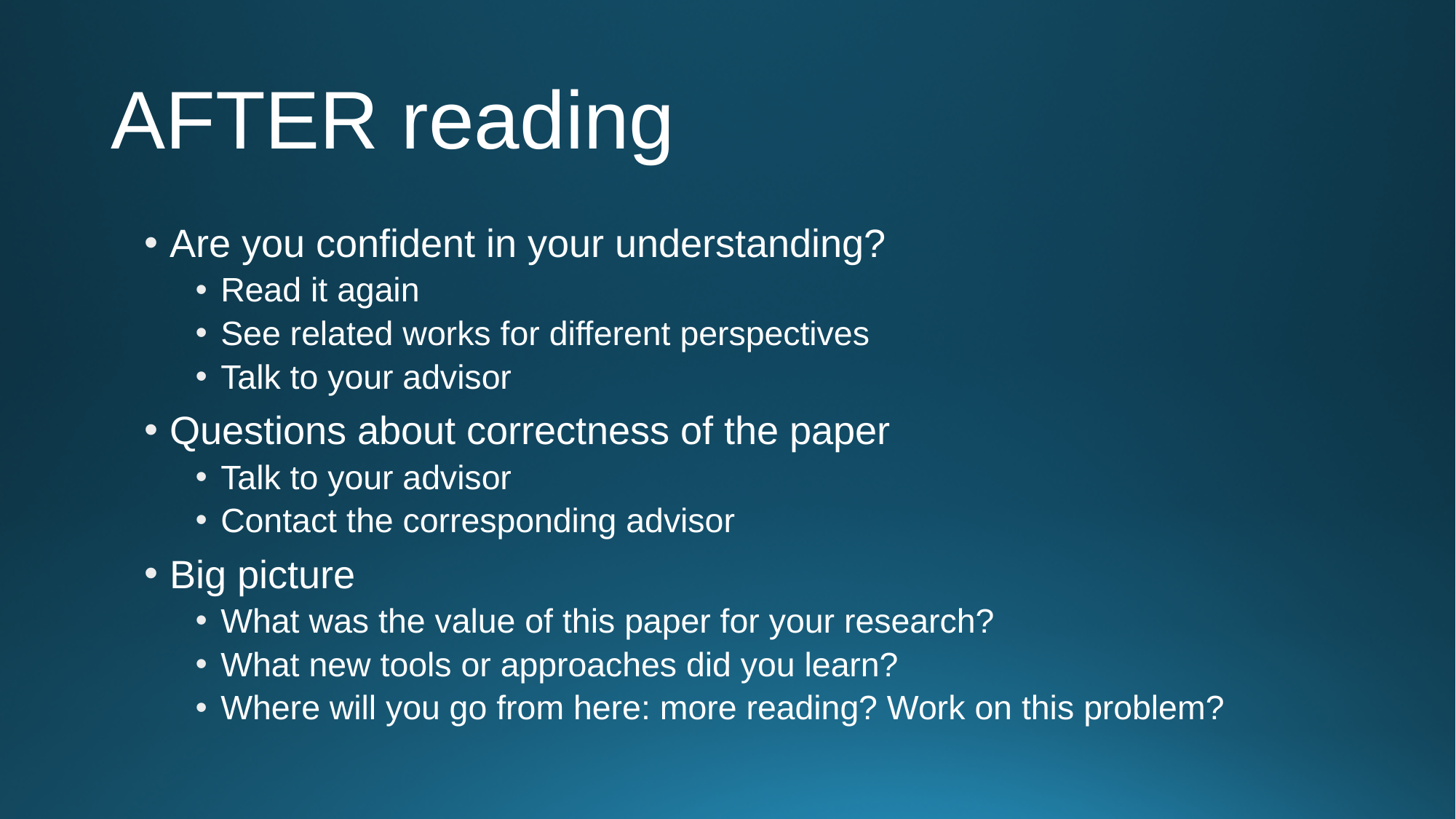

# AFTER reading
Are you confident in your understanding?
Read it again
See related works for different perspectives
Talk to your advisor
Questions about correctness of the paper
Talk to your advisor
Contact the corresponding advisor
Big picture
What was the value of this paper for your research?
What new tools or approaches did you learn?
Where will you go from here: more reading? Work on this problem?